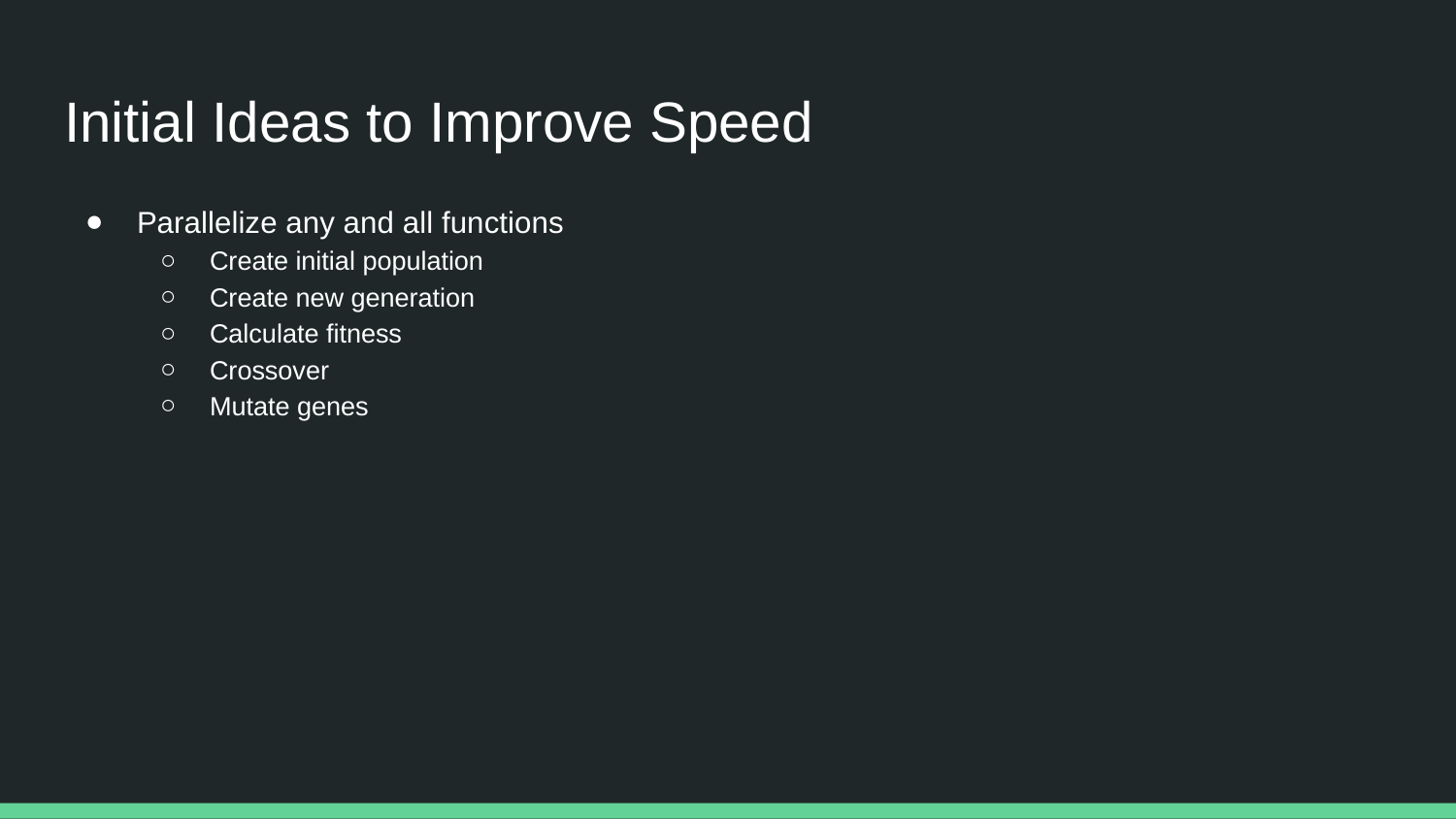

# Initial Ideas to Improve Speed
Parallelize any and all functions
Create initial population
Create new generation
Calculate fitness
Crossover
Mutate genes